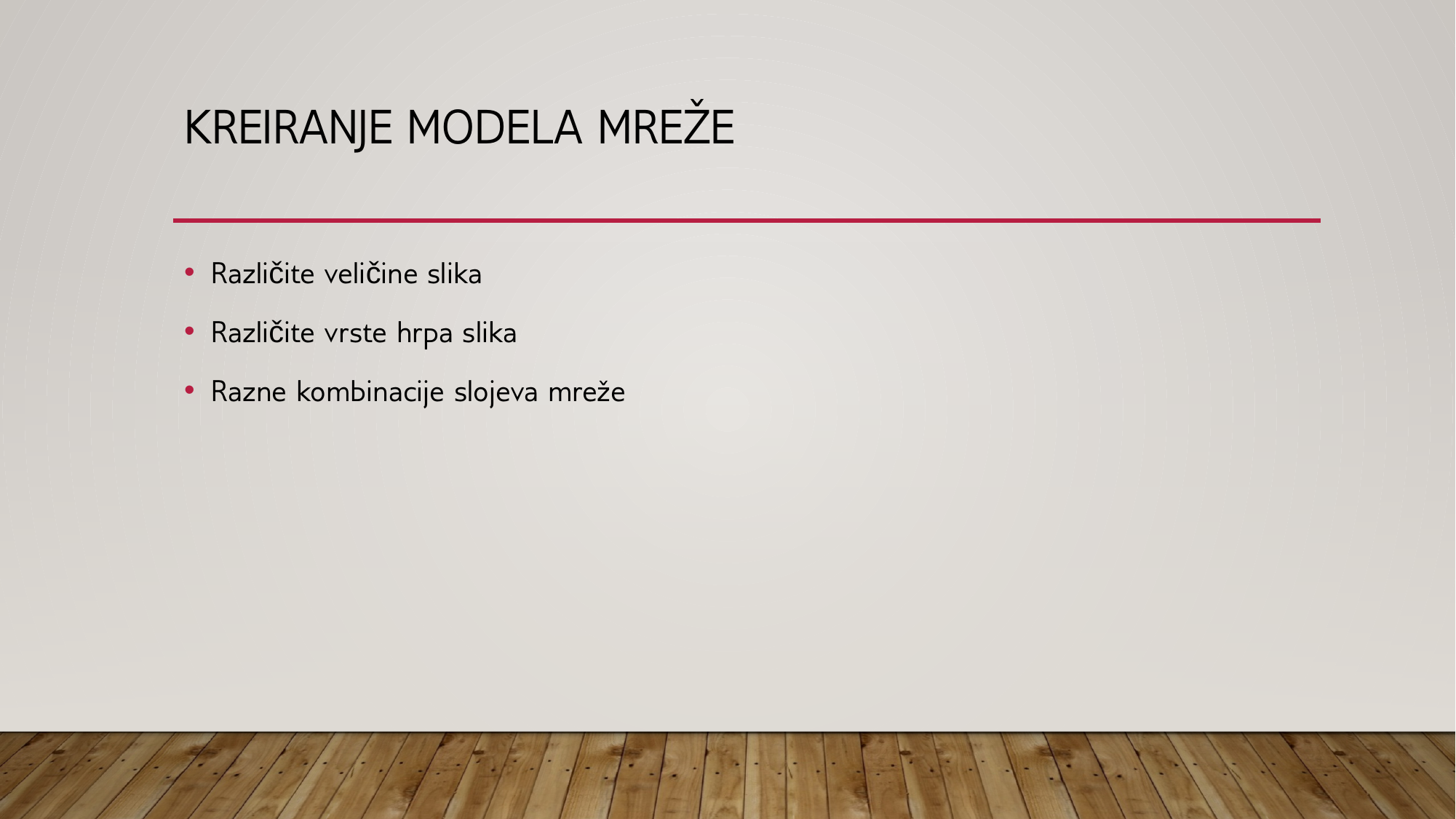

# KREIRANJE MODELA MREŽE
Različite veličine slika
Različite vrste hrpa slika
Razne kombinacije slojeva mreže